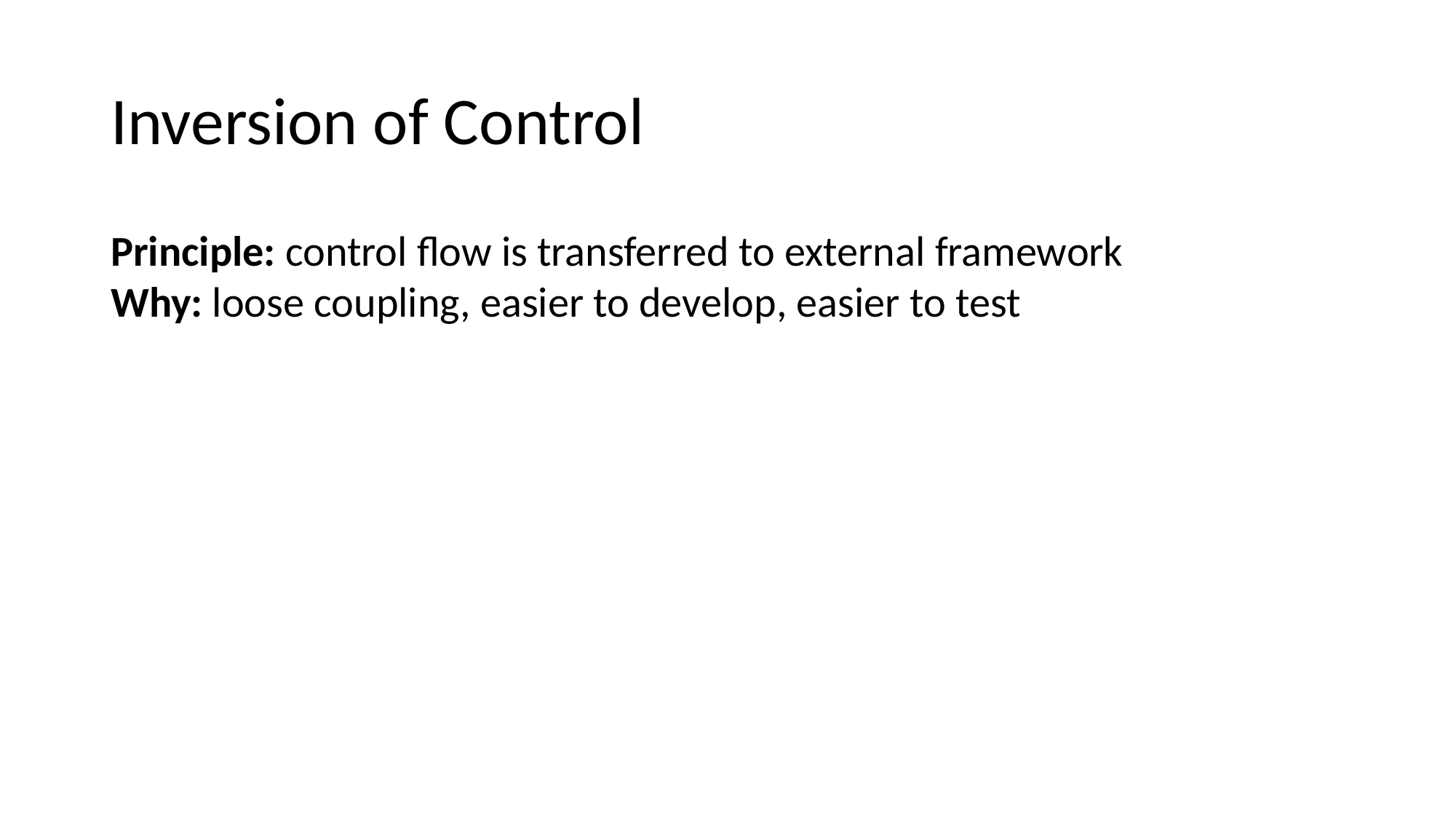

Inversion of Control
Principle: control flow is transferred to external framework
Why: loose coupling, easier to develop, easier to test